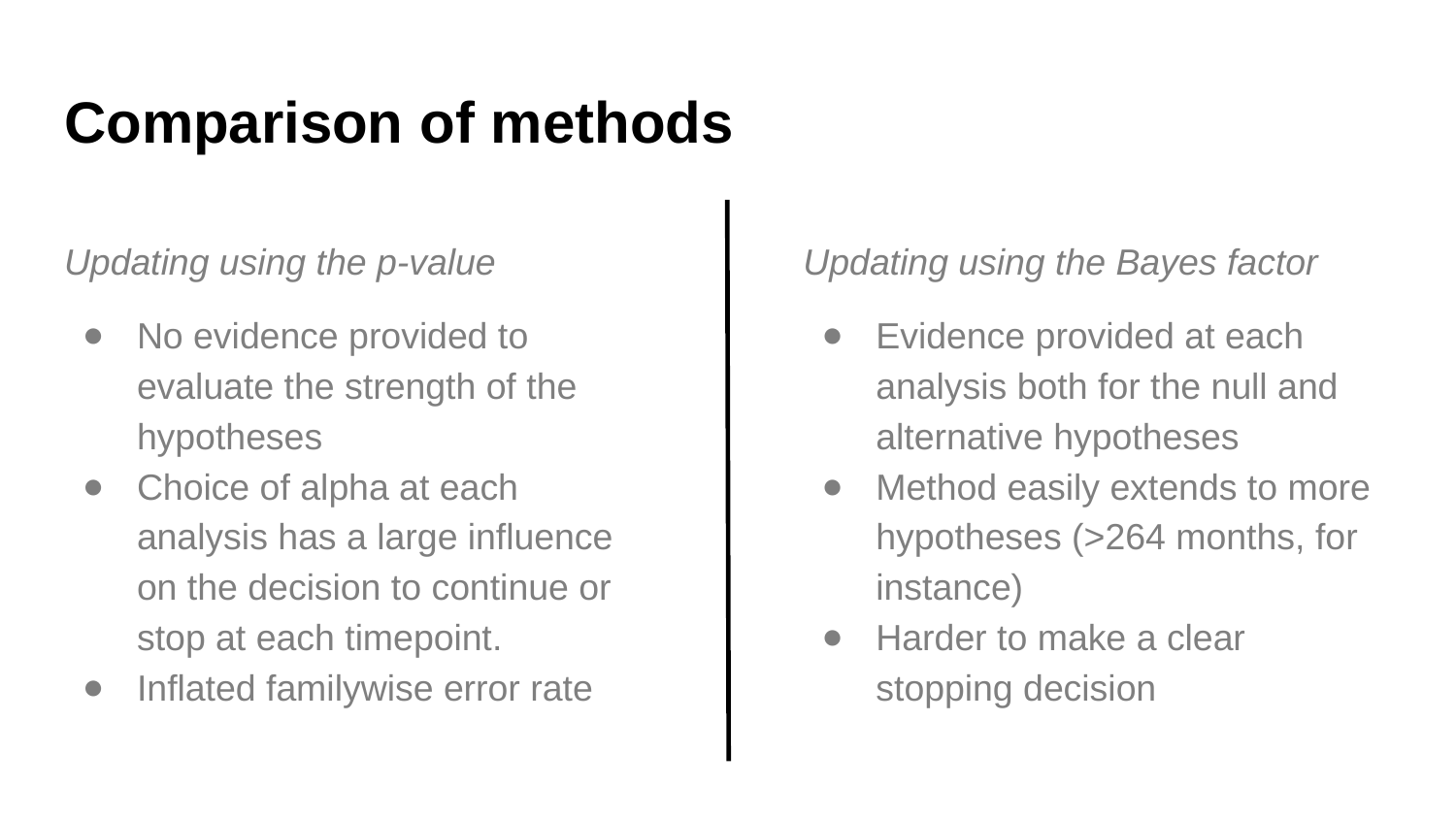

# Comparison of methods
Updating using the p-value
No evidence provided to evaluate the strength of the hypotheses
Choice of alpha at each analysis has a large influence on the decision to continue or stop at each timepoint.
Inflated familywise error rate
Updating using the Bayes factor
Evidence provided at each analysis both for the null and alternative hypotheses
Method easily extends to more hypotheses (>264 months, for instance)
Harder to make a clear stopping decision